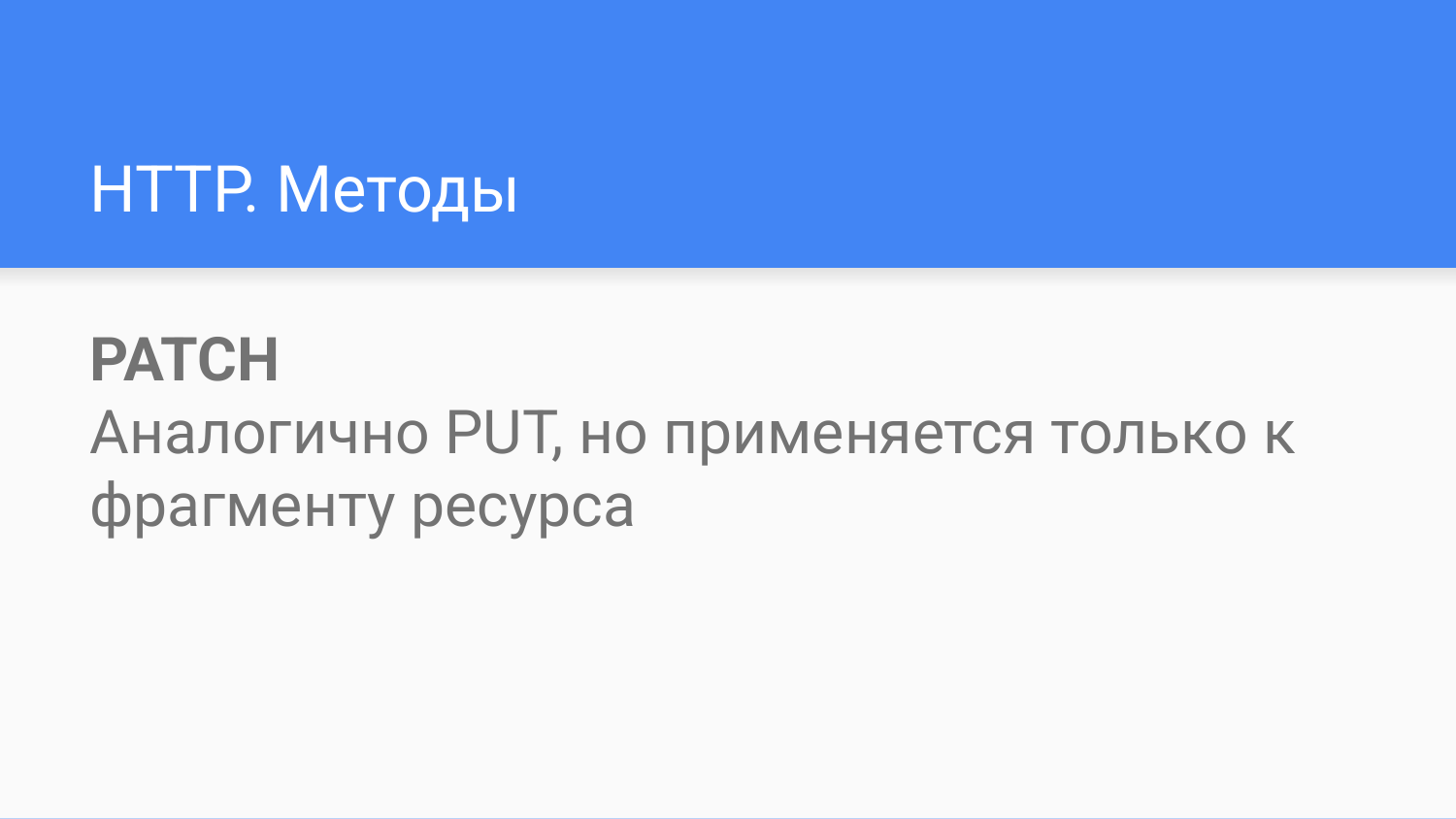

# HTTP. Методы
PATCH
Аналогично PUT, но применяется только к фрагменту ресурса